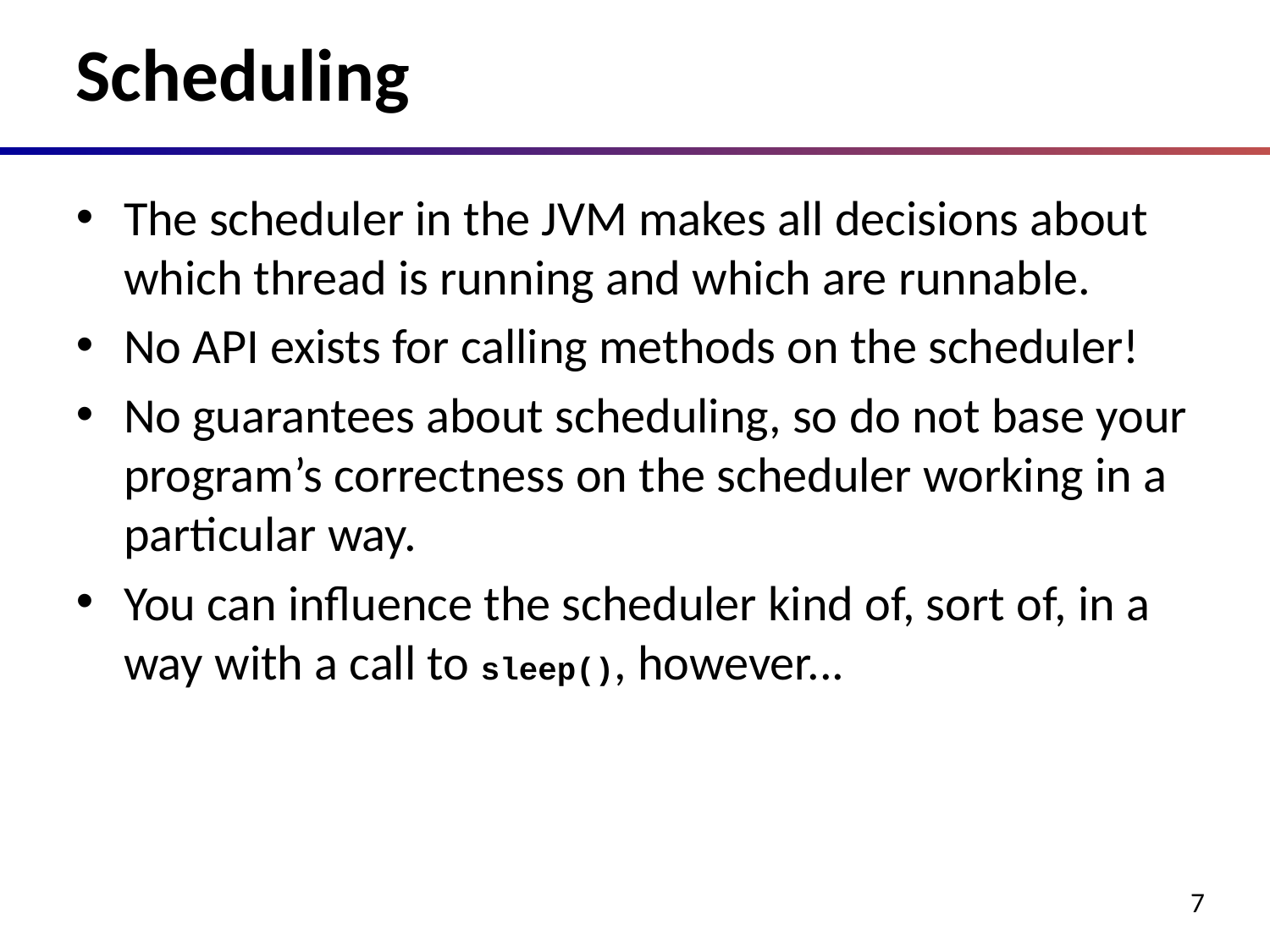

# Scheduling
The scheduler in the JVM makes all decisions about which thread is running and which are runnable.
No API exists for calling methods on the scheduler!
No guarantees about scheduling, so do not base your program’s correctness on the scheduler working in a particular way.
You can influence the scheduler kind of, sort of, in a way with a call to sleep(), however...